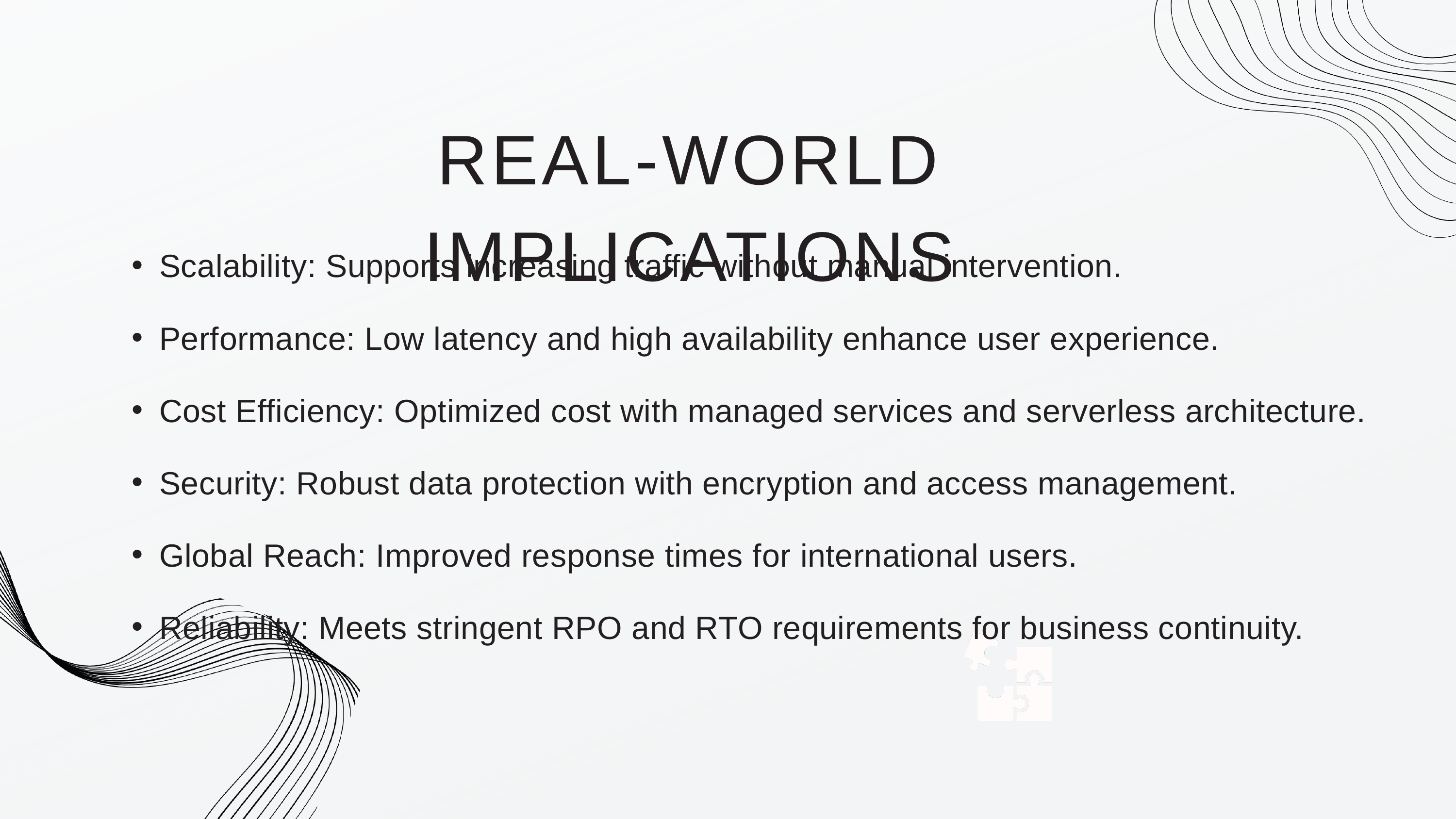

REAL-WORLD IMPLICATIONS

Scalability: Supports increasing traffic without manual intervention.
Performance: Low latency and high availability enhance user experience.
Cost Efficiency: Optimized cost with managed services and serverless architecture.
Security: Robust data protection with encryption and access management.
Global Reach: Improved response times for international users.
Reliability: Meets stringent RPO and RTO requirements for business continuity.